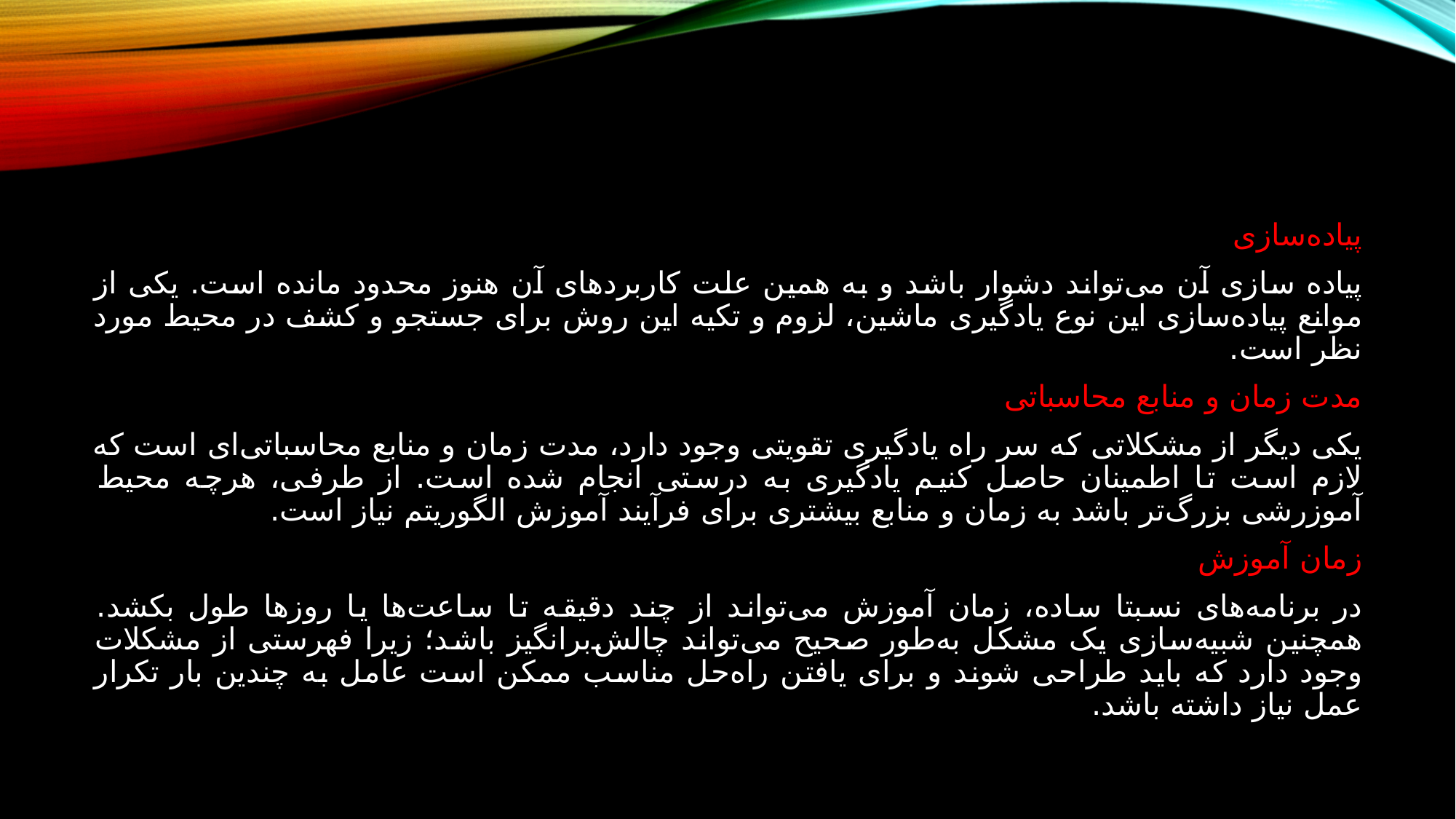

پیاده‌سازی
پیاده سازی آن می‌تواند دشوار باشد و به همین علت کاربردهای آن هنوز محدود مانده است. یکی از موانع پیاده‌سازی این نوع یادگیری ماشین، لزوم و تکیه این روش برای جستجو و کشف در محیط مورد نظر است.
مدت زمان و منابع محاسباتی‌
یکی دیگر از مشکلاتی که سر راه یادگیری تقویتی وجود دارد، مدت زمان و منابع محاسباتی‌ای است که لازم است تا اطمینان حاصل کنیم یادگیری به درستی انجام شده است. از طرفی، هرچه محیط آموزرشی بزرگ‌تر باشد به زمان و منابع بیشتری برای فرآیند آموزش الگوریتم نیاز است.
زمان آموزش
در برنامه‌های نسبتا ساده، زمان آموزش می‌تواند از چند دقیقه تا ساعت‌ها یا روزها طول بکشد. همچنین شبیه‌سازی یک مشکل به‌طور صحیح می‌تواند چالش‌برانگیز باشد؛ زیرا فهرستی از مشکلات وجود دارد که باید طراحی شوند و برای یافتن راه‌حل مناسب ممکن است عامل به چندین بار تکرار عمل نیاز داشته باشد.